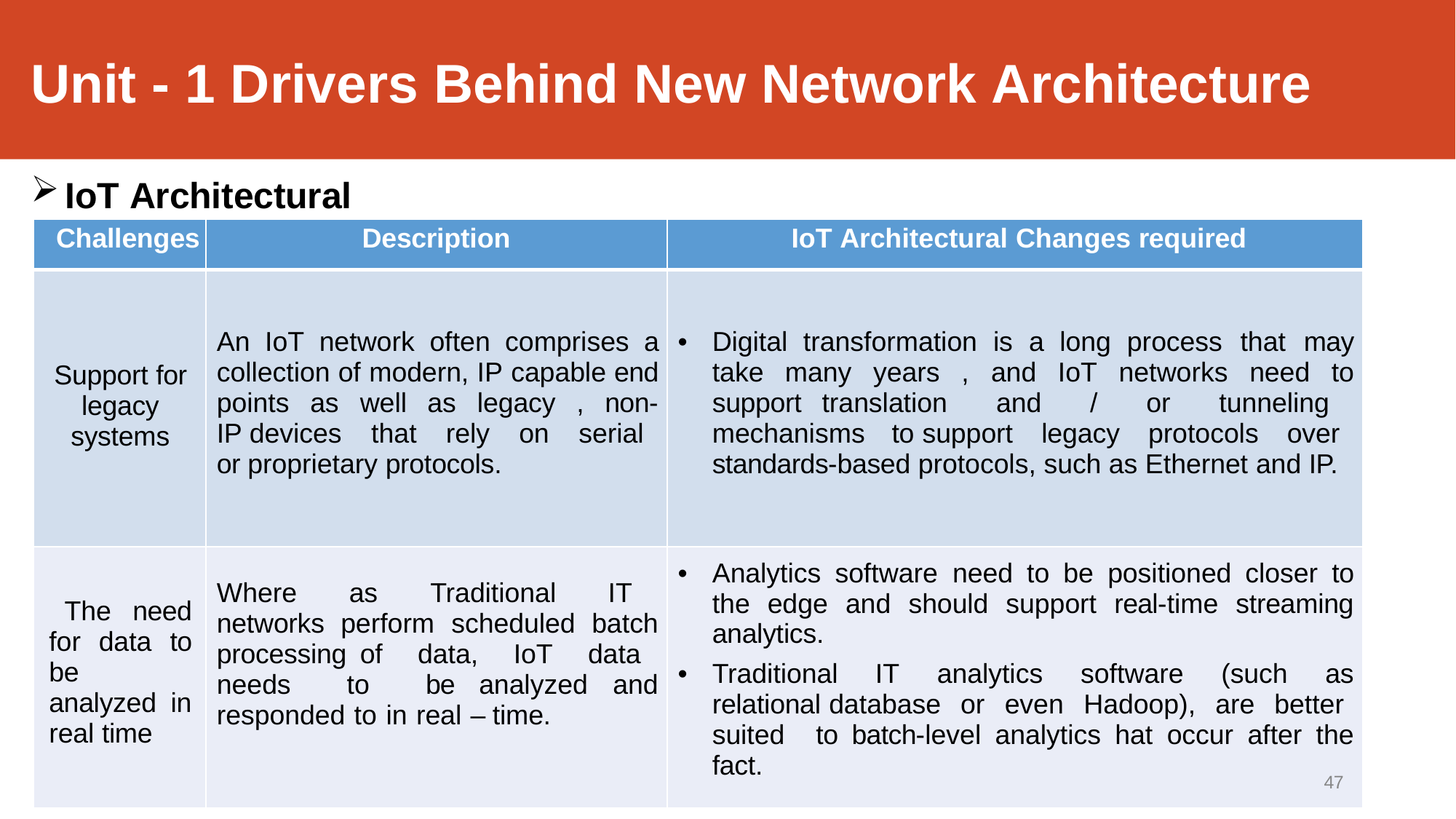

# Unit - 1 Drivers Behind New Network Architecture
IoT Architectural Drivers.
| Challenges | Description | IoT Architectural Changes required |
| --- | --- | --- |
| Support for legacy systems | An IoT network often comprises a collection of modern, IP capable end points as well as legacy , non-IP devices that rely on serial or proprietary protocols. | Digital transformation is a long process that may take many years , and IoT networks need to support translation and / or tunneling mechanisms to support legacy protocols over standards-based protocols, such as Ethernet and IP. |
| The need for data to be analyzed in real time | Where as Traditional IT networks perform scheduled batch processing of data, IoT data needs to be analyzed and responded to in real – time. | Analytics software need to be positioned closer to the edge and should support real-time streaming analytics. Traditional IT analytics software (such as relational database or even Hadoop), are better suited to batch-level analytics hat occur after the fact. 47 |